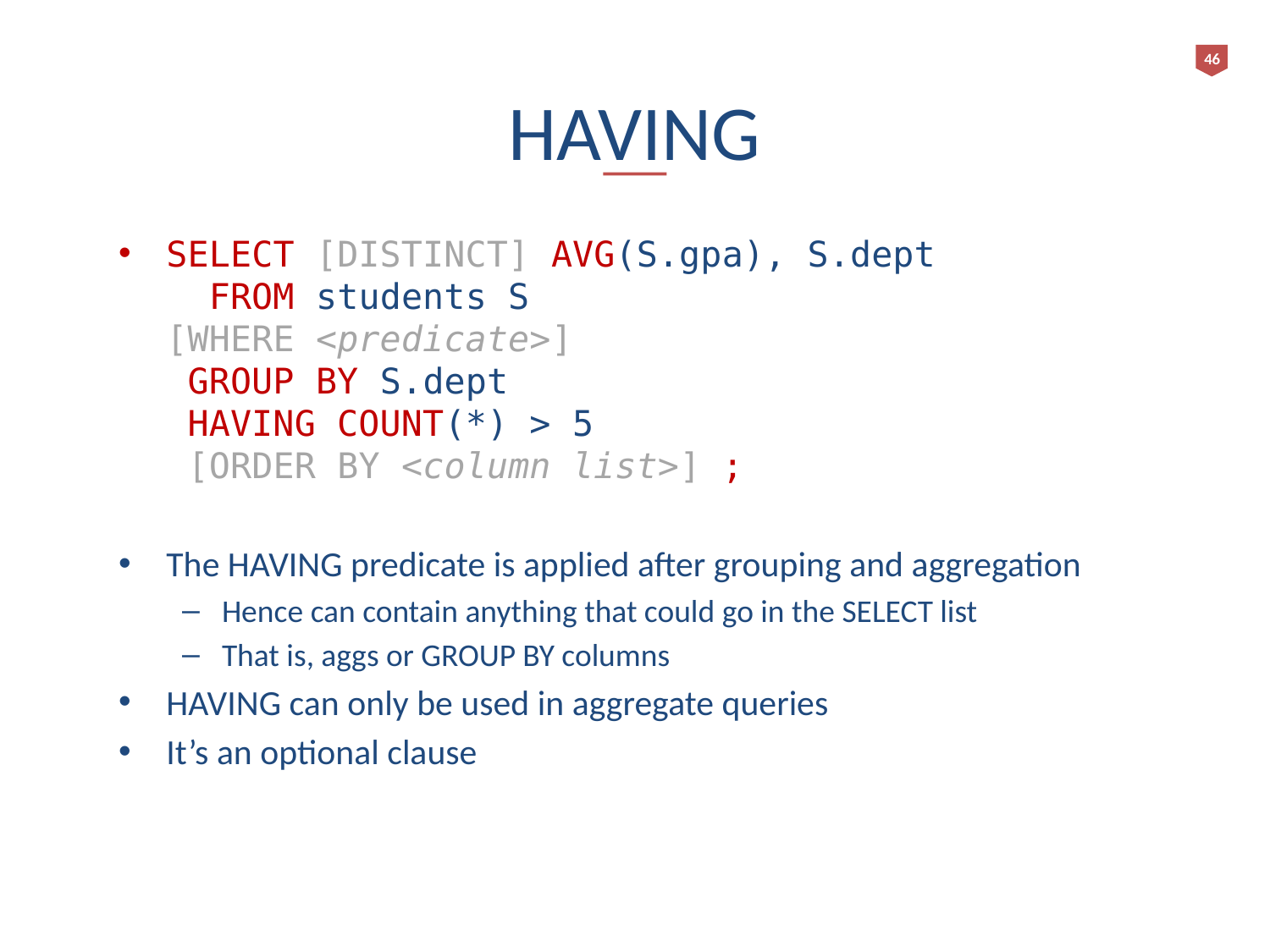

46

# HAVING

SELECT [DISTINCT] AVG(S.gpa), S.dept
  FROM students S
[WHERE <predicate>]
 GROUP BY S.dept
 HAVING COUNT(*) > 5
 [ORDER BY <column list>] ;

The HAVING predicate is applied after grouping and aggregation
Hence can contain anything that could go in the SELECT list
That is, aggs or GROUP BY columns
HAVING can only be used in aggregate queries
It’s an optional clause